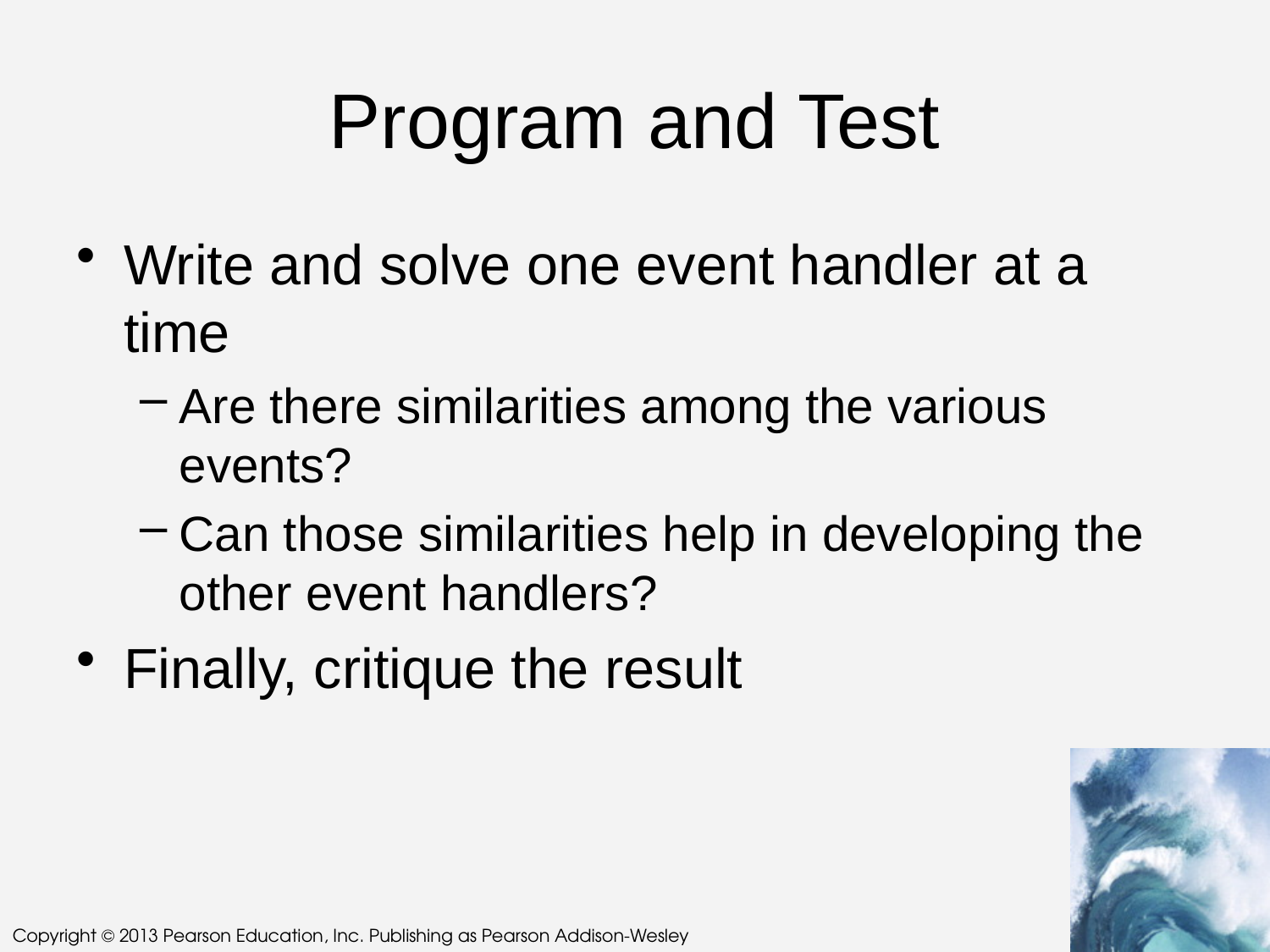

# Program and Test
Write and solve one event handler at a time
Are there similarities among the various events?
Can those similarities help in developing the other event handlers?
Finally, critique the result